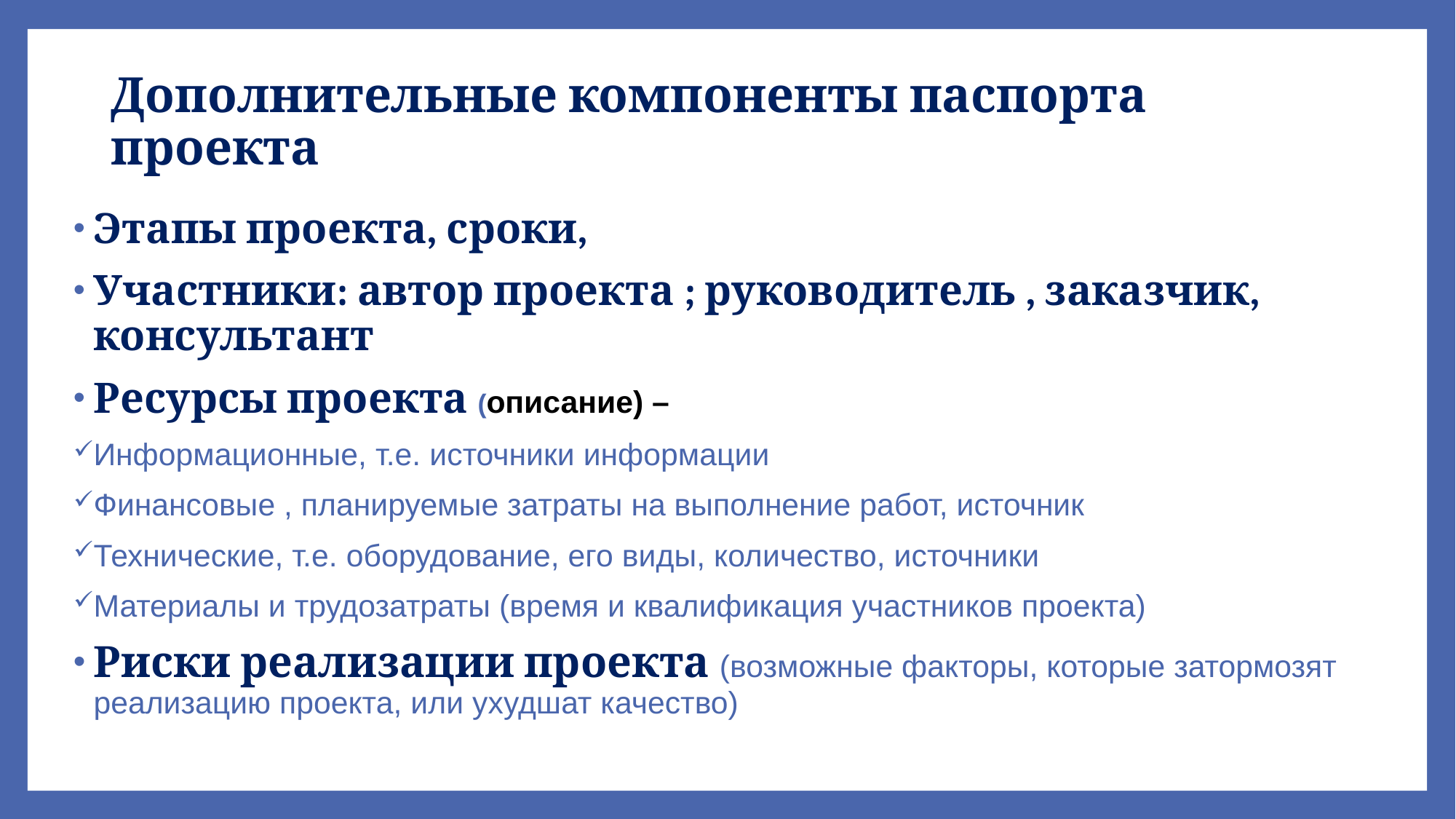

Дополнительные компоненты паспорта проекта
Этапы проекта, сроки,
Участники: автор проекта ; руководитель , заказчик, консультант
Ресурсы проекта (описание) –
Информационные, т.е. источники информации
Финансовые , планируемые затраты на выполнение работ, источник
Технические, т.е. оборудование, его виды, количество, источники
Материалы и трудозатраты (время и квалификация участников проекта)
Риски реализации проекта (возможные факторы, которые затормозят реализацию проекта, или ухудшат качество)